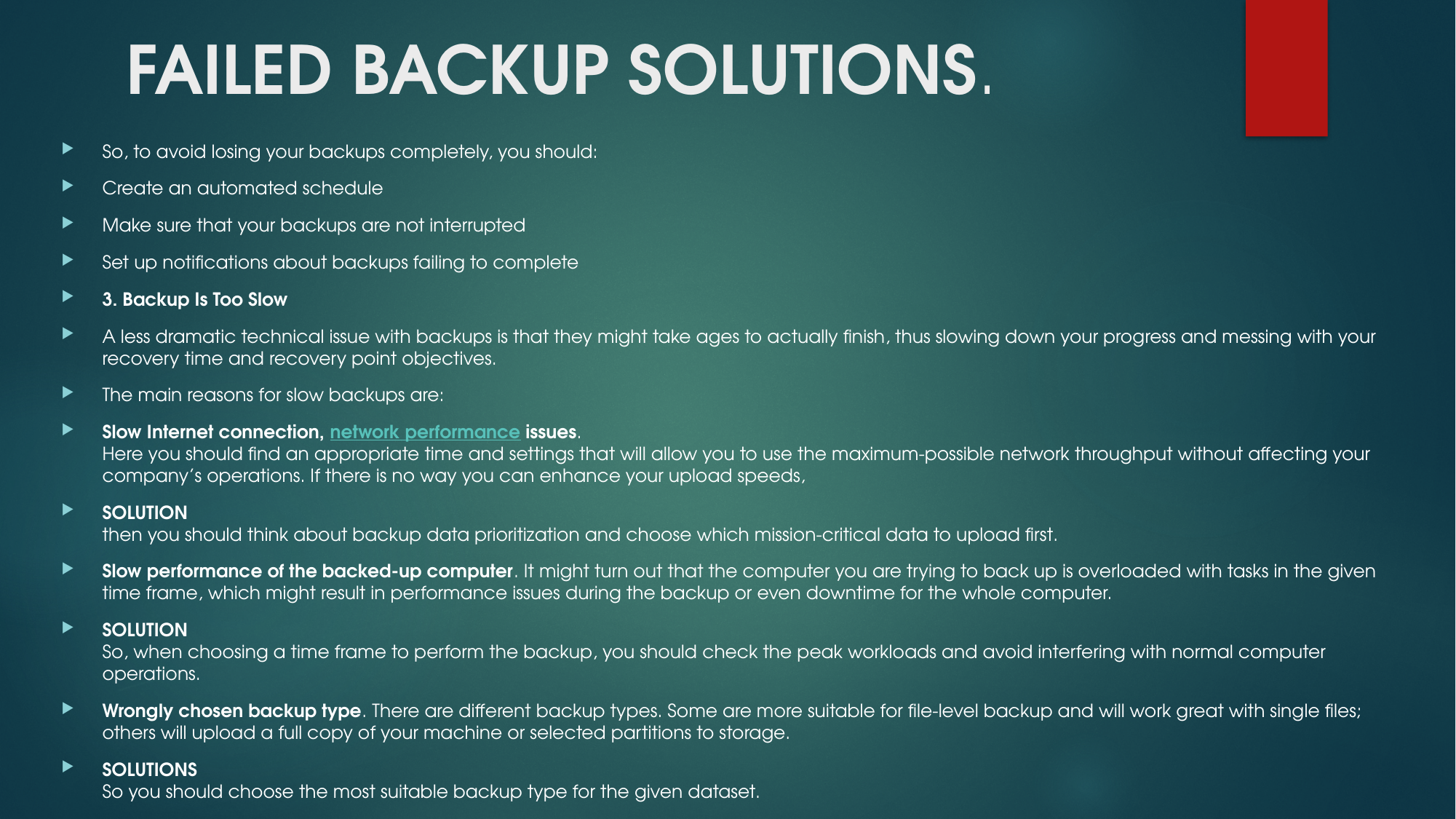

# FAILED BACKUP SOLUTIONS.
So, to avoid losing your backups completely, you should:
Create an automated schedule
Make sure that your backups are not interrupted
Set up notifications about backups failing to complete
3. Backup Is Too Slow
A less dramatic technical issue with backups is that they might take ages to actually finish, thus slowing down your progress and messing with your recovery time and recovery point objectives.
The main reasons for slow backups are:
Slow Internet connection, network performance issues.
Here you should find an appropriate time and settings that will allow you to use the maximum-possible network throughput without affecting your company’s operations. If there is no way you can enhance your upload speeds,
SOLUTION
then you should think about backup data prioritization and choose which mission-critical data to upload first.
Slow performance of the backed-up computer. It might turn out that the computer you are trying to back up is overloaded with tasks in the given time frame, which might result in performance issues during the backup or even downtime for the whole computer.
SOLUTION
So, when choosing a time frame to perform the backup, you should check the peak workloads and avoid interfering with normal computer operations.
Wrongly chosen backup type. There are different backup types. Some are more suitable for file-level backup and will work great with single files; others will upload a full copy of your machine or selected partitions to storage.
SOLUTIONS
So you should choose the most suitable backup type for the given dataset.